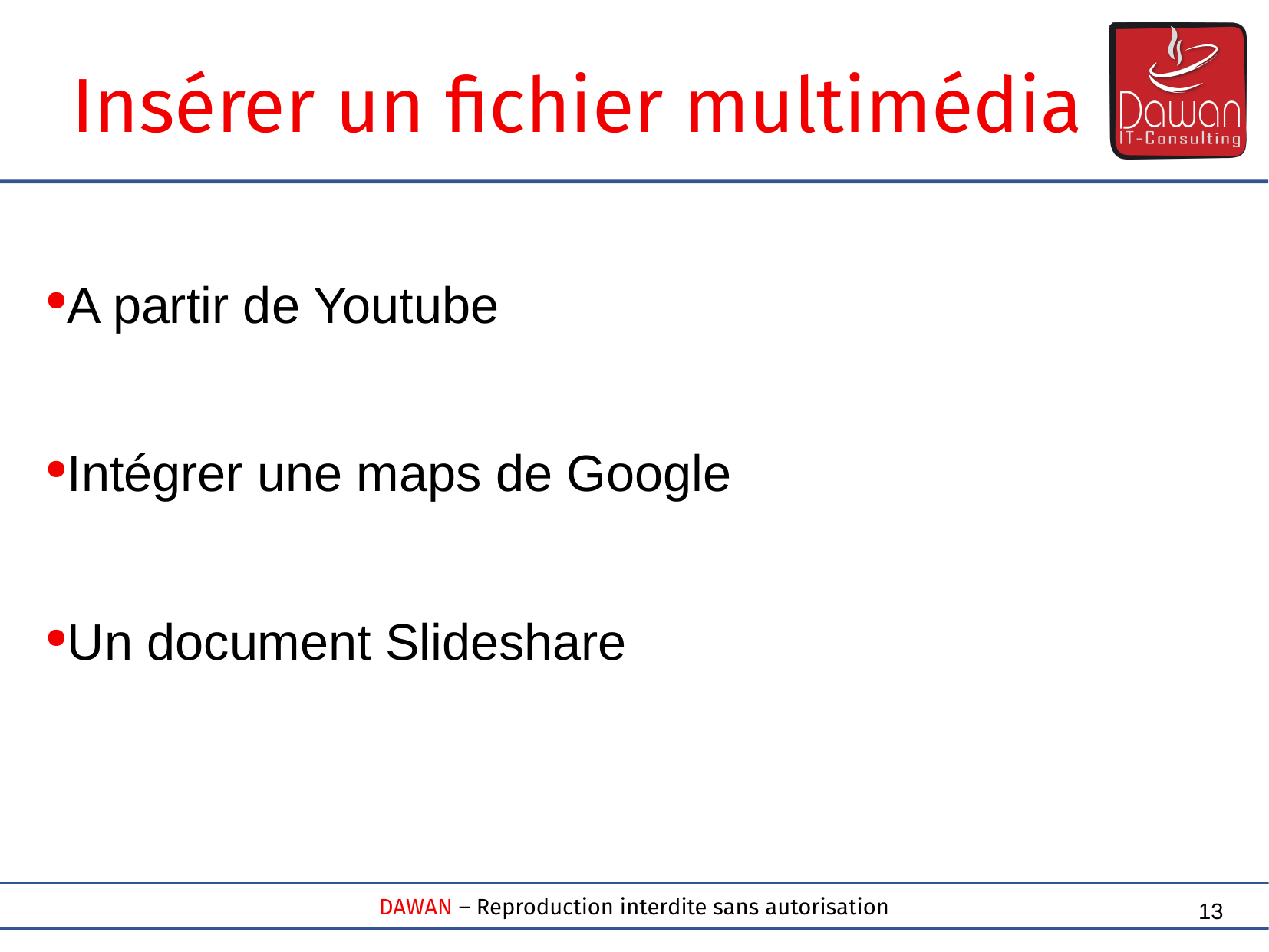

Insérer un fichier multimédia
A partir de Youtube

Intégrer une maps de Google

Un document Slideshare
13